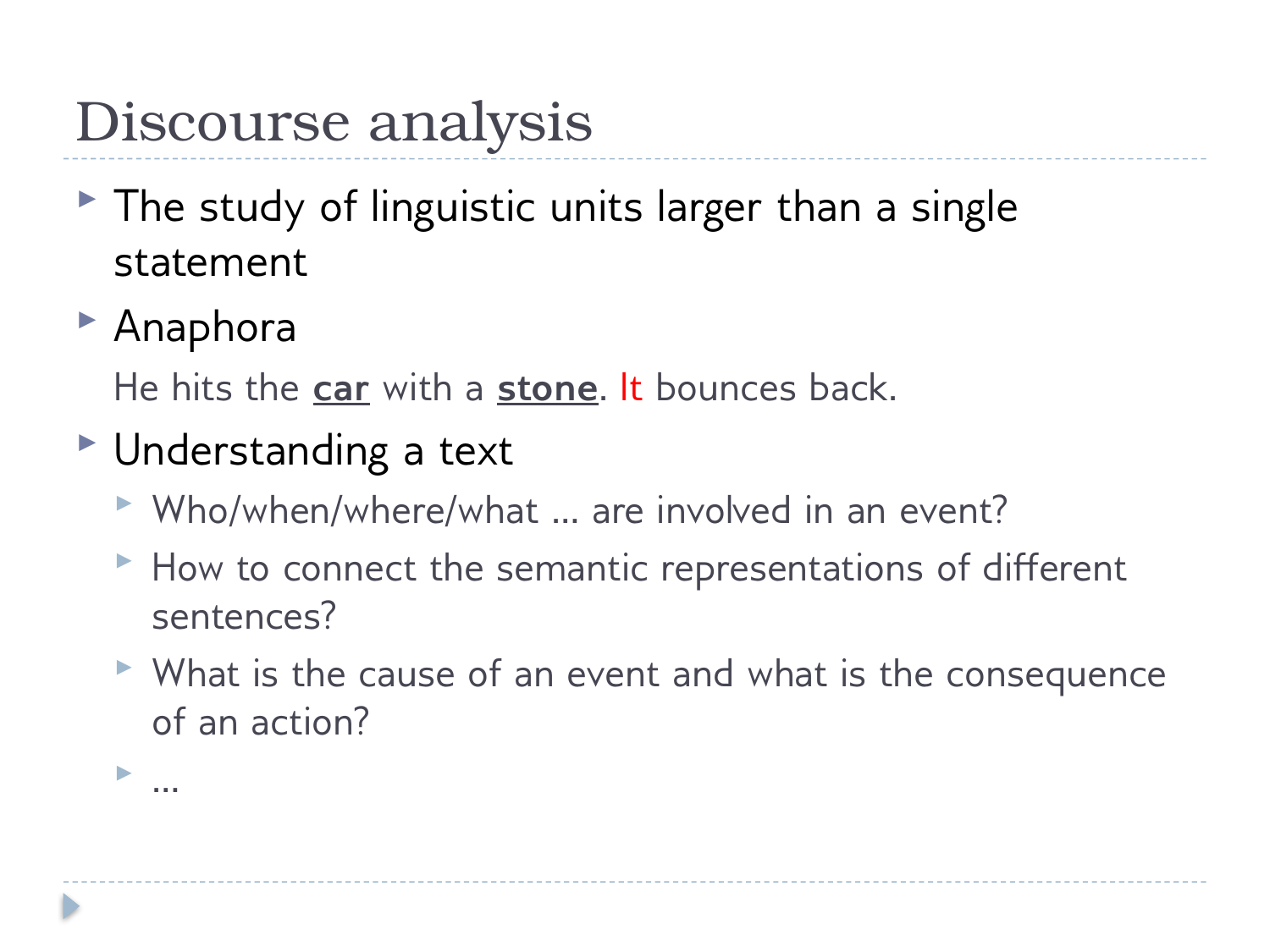

# Discourse analysis
The study of linguistic units larger than a single statement
Anaphora
He hits the car with a stone. It bounces back.
Understanding a text
Who/when/where/what … are involved in an event?
How to connect the semantic representations of different sentences?
What is the cause of an event and what is the consequence of an action?
…